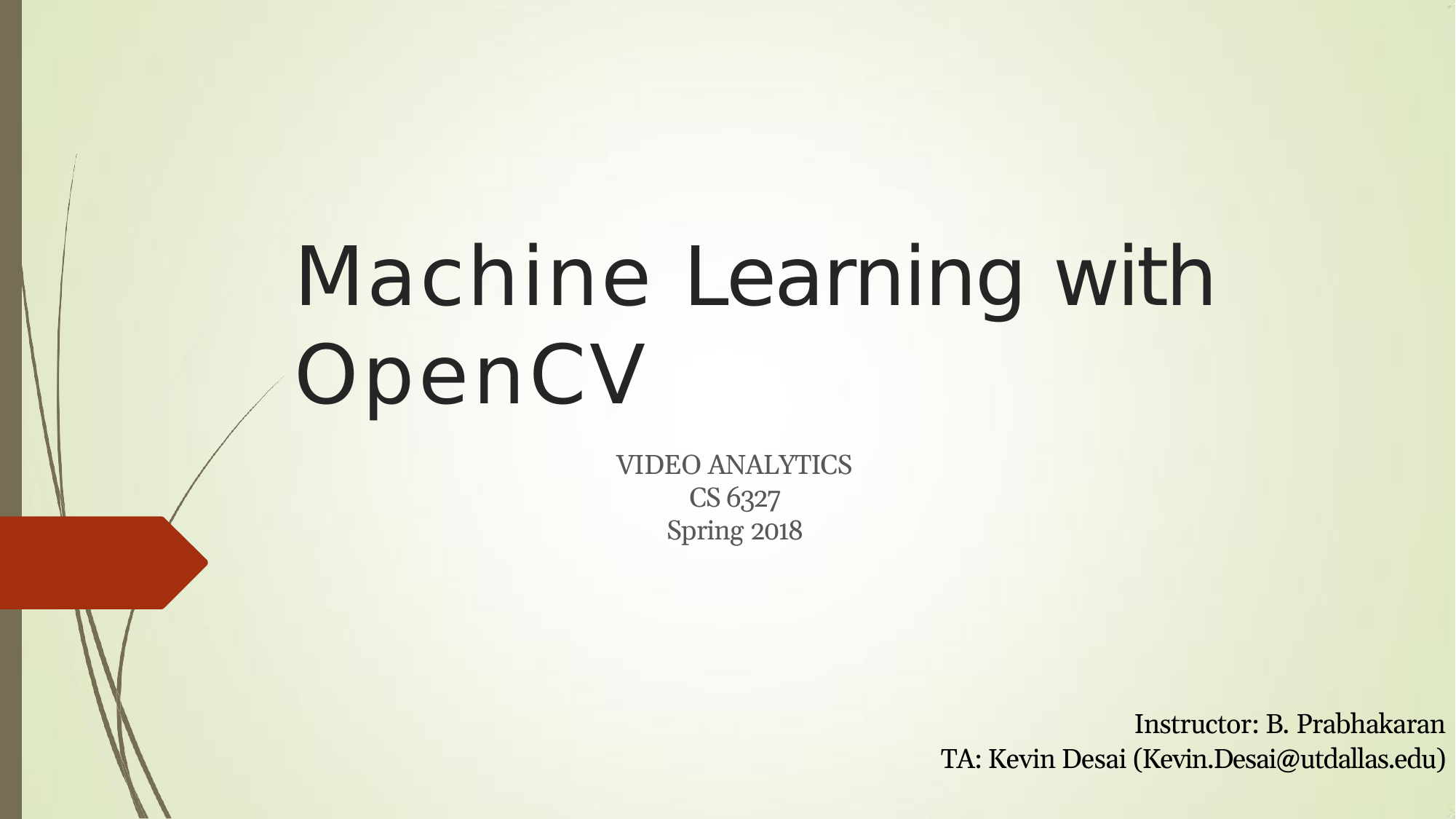

Machine Learning with  OpenCV
VIDEO ANALYTICS
CS 6327
Spring 2018

Instructor: B. Prabhakaran
TA: Kevin Desai (Kevin.Desai@utdallas.edu)